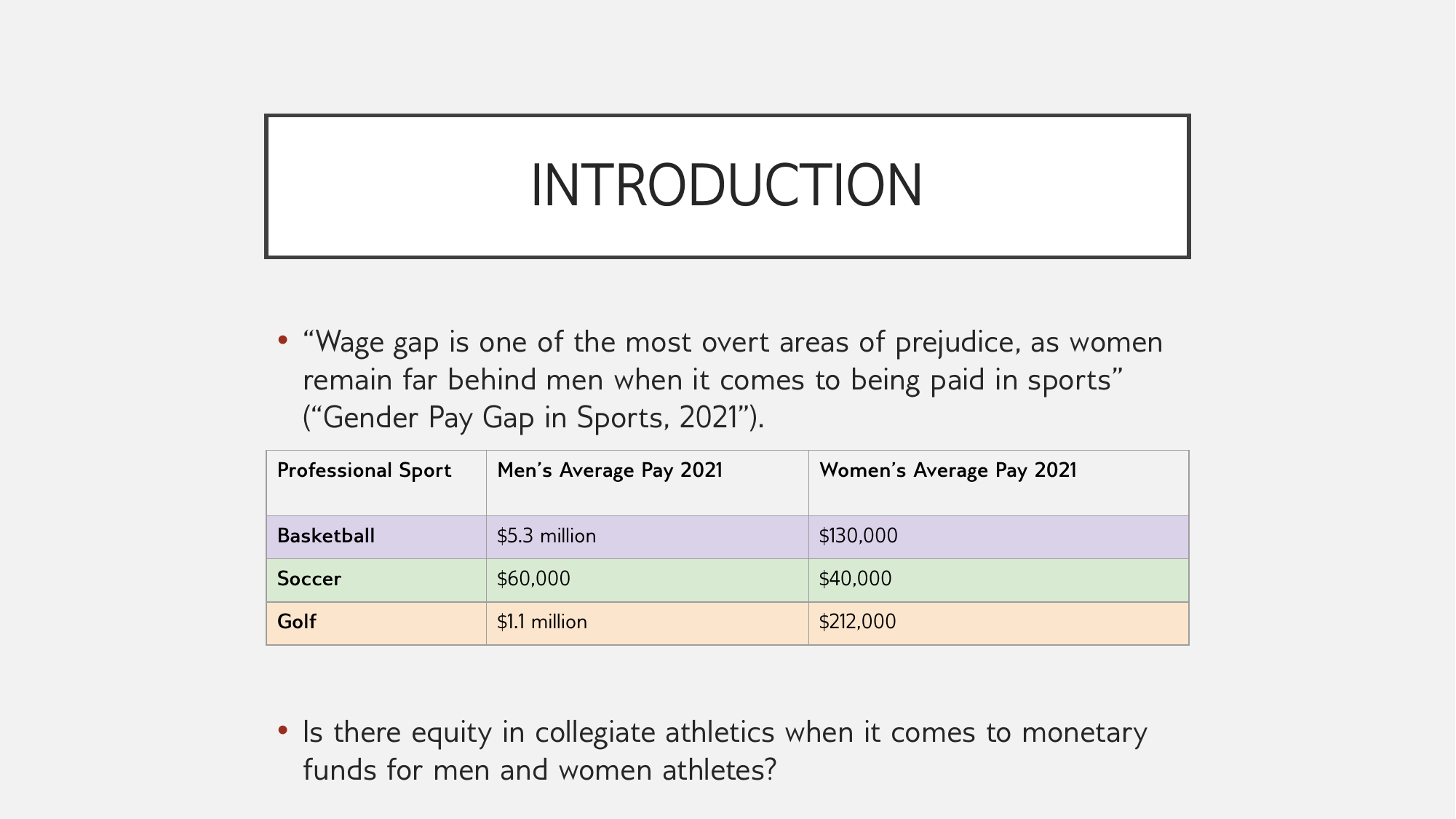

# INTRODUCTION
“Wage gap is one of the most overt areas of prejudice, as women remain far behind men when it comes to being paid in sports” (“Gender Pay Gap in Sports, 2021”).

Is there equity in collegiate athletics when it comes to monetary funds for men and women athletes?
| Professional Sport | Men’s Average Pay 2021 | Women’s Average Pay 2021 |
| --- | --- | --- |
| Basketball | $5.3 million | $130,000 |
| Soccer | $60,000 | $40,000 |
| Golf | $1.1 million | $212,000 |